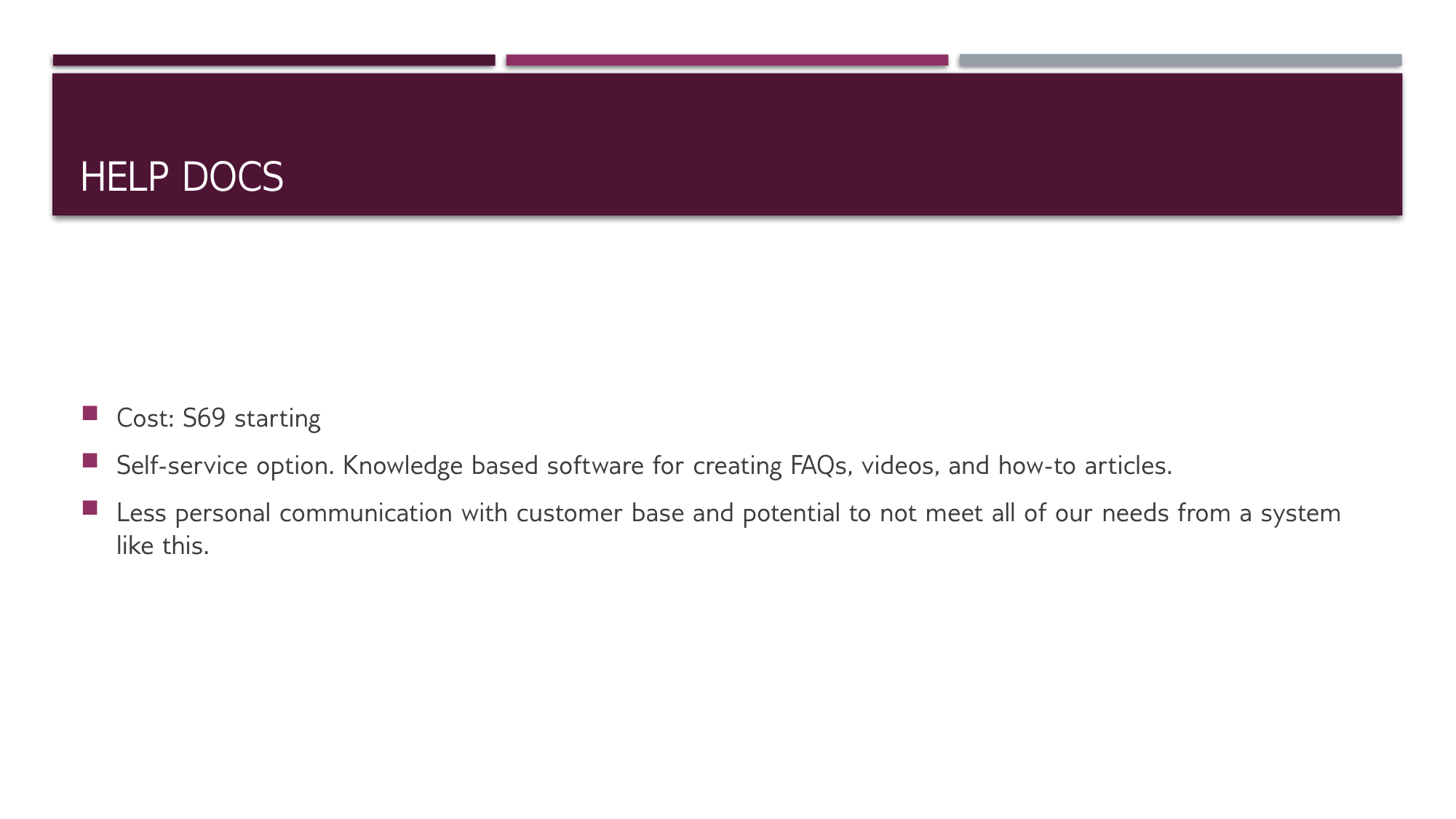

# Help Docs
Cost: S69 starting
Self-service option. Knowledge based software for creating FAQs, videos, and how-to articles.
Less personal communication with customer base and potential to not meet all of our needs from a system like this.